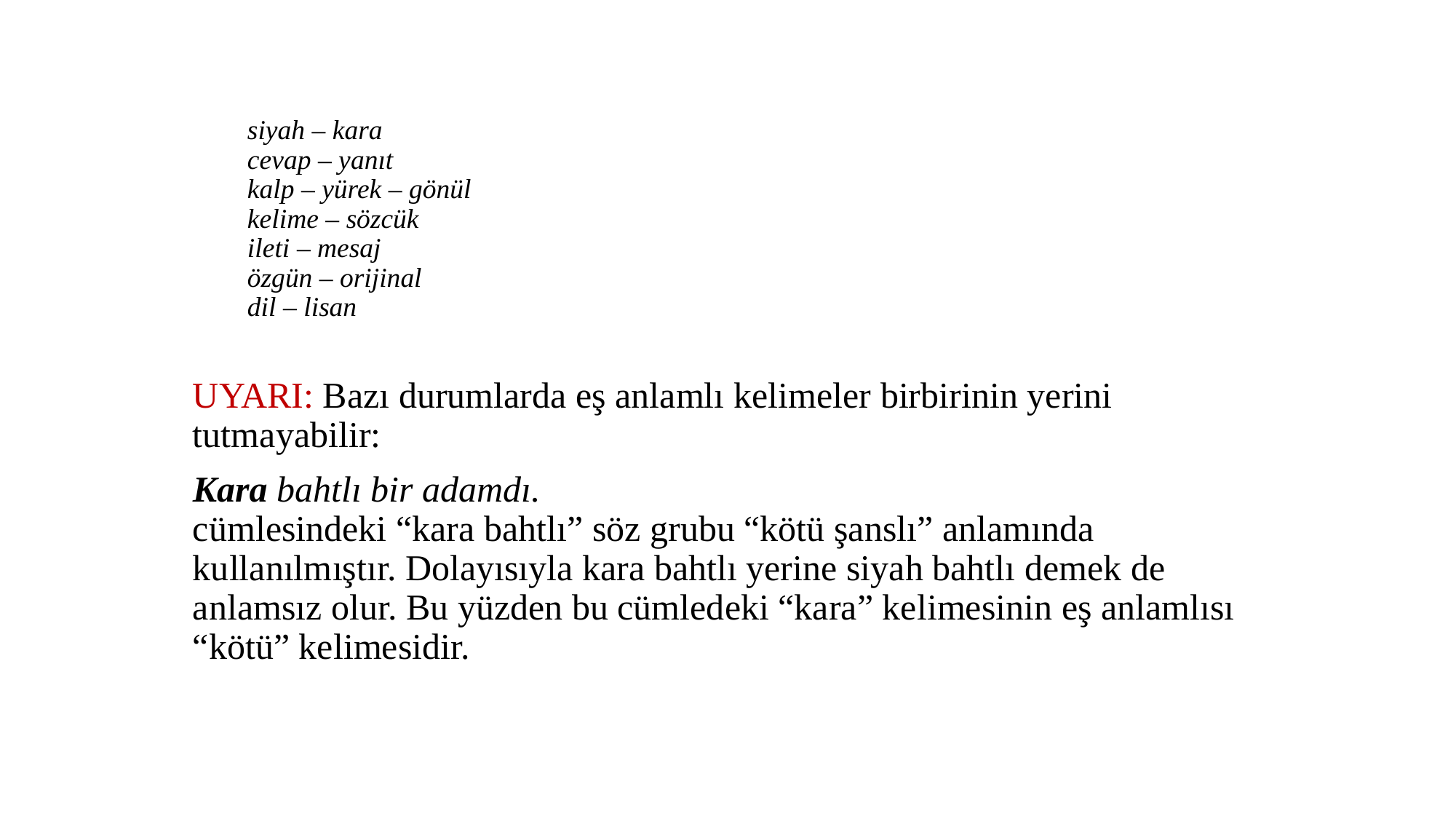

siyah – kara
cevap – yanıt
kalp – yürek – gönül
kelime – sözcük
ileti – mesaj
özgün – orijinal
dil – lisan
UYARI: Bazı durumlarda eş anlamlı kelimeler birbirinin yerini tutmayabilir:
Kara bahtlı bir adamdı.
cümlesindeki “kara bahtlı” söz grubu “kötü şanslı” anlamında kullanılmıştır. Dolayısıyla kara bahtlı yerine siyah bahtlı demek de anlamsız olur. Bu yüzden bu cümledeki “kara” kelimesinin eş anlamlısı “kötü” kelimesidir.